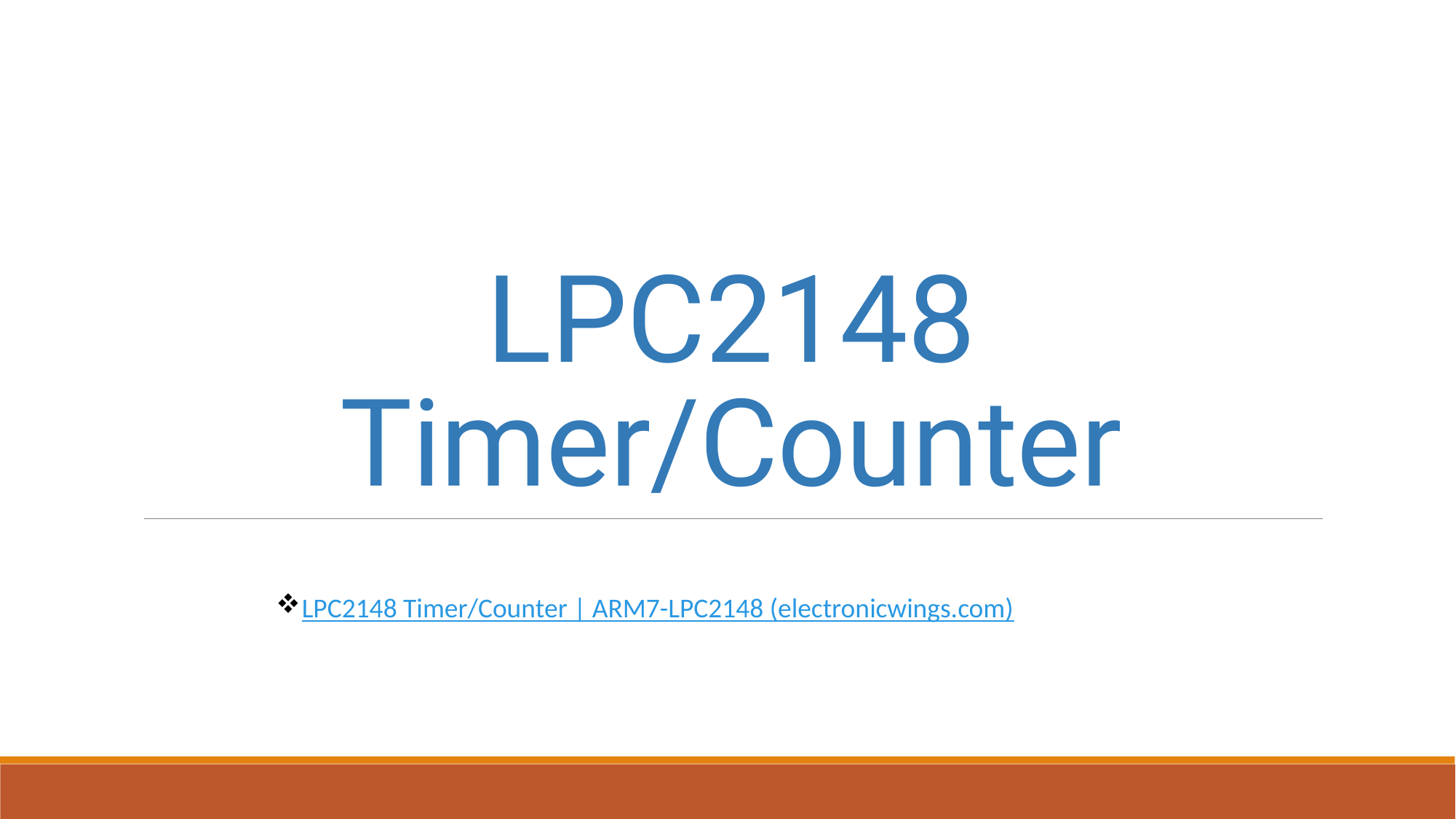

# LPC2148 Timer/Counter
LPC2148 Timer/Counter | ARM7-LPC2148 (electronicwings.com)